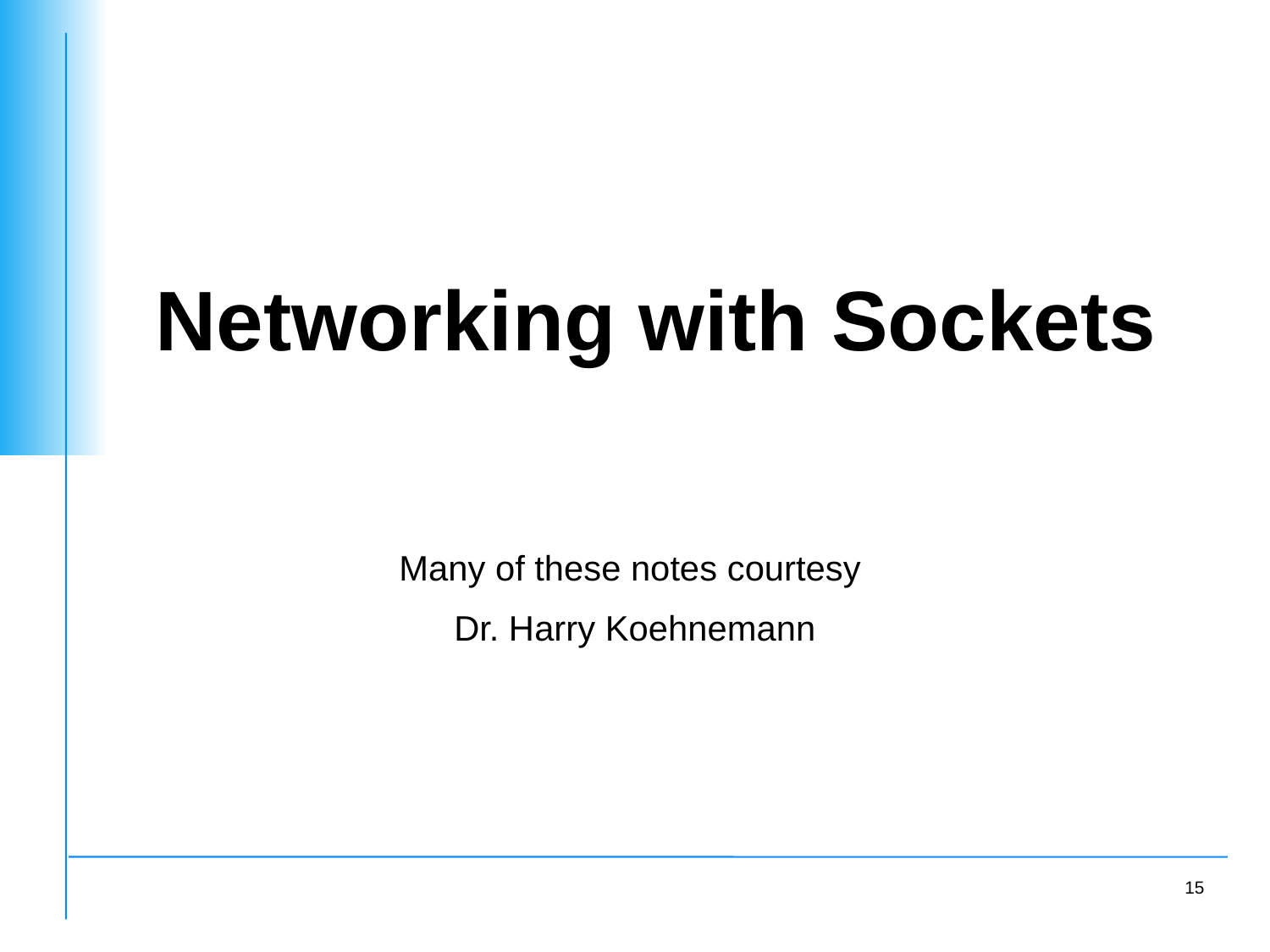

# Networking with Sockets
Many of these notes courtesy
Dr. Harry Koehnemann